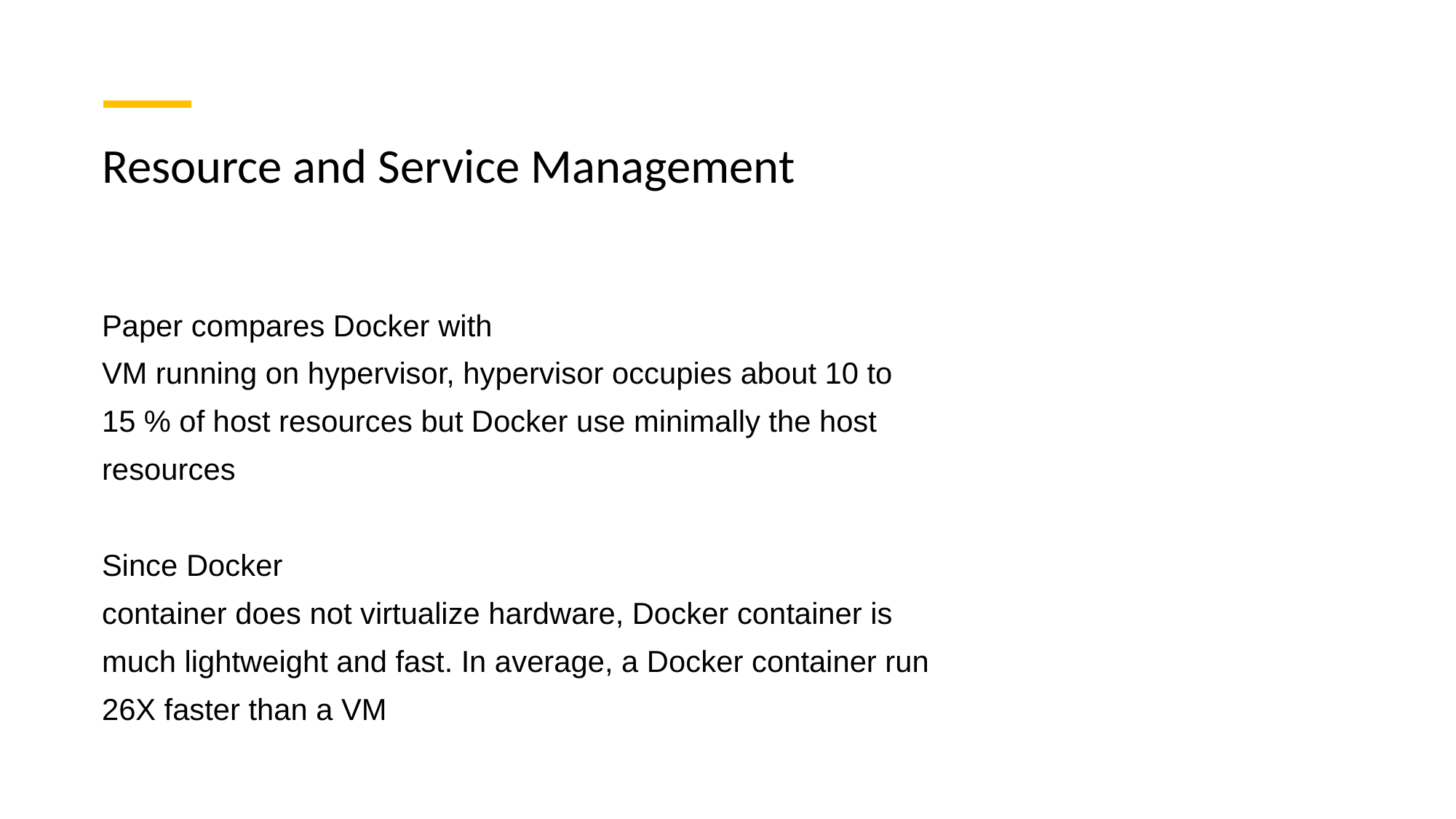

# Resource and Service Management
Paper compares Docker with
VM running on hypervisor, hypervisor occupies about 10 to
15 % of host resources but Docker use minimally the host
resources

Since Docker
container does not virtualize hardware, Docker container is
much lightweight and fast. In average, a Docker container run
26X faster than a VM